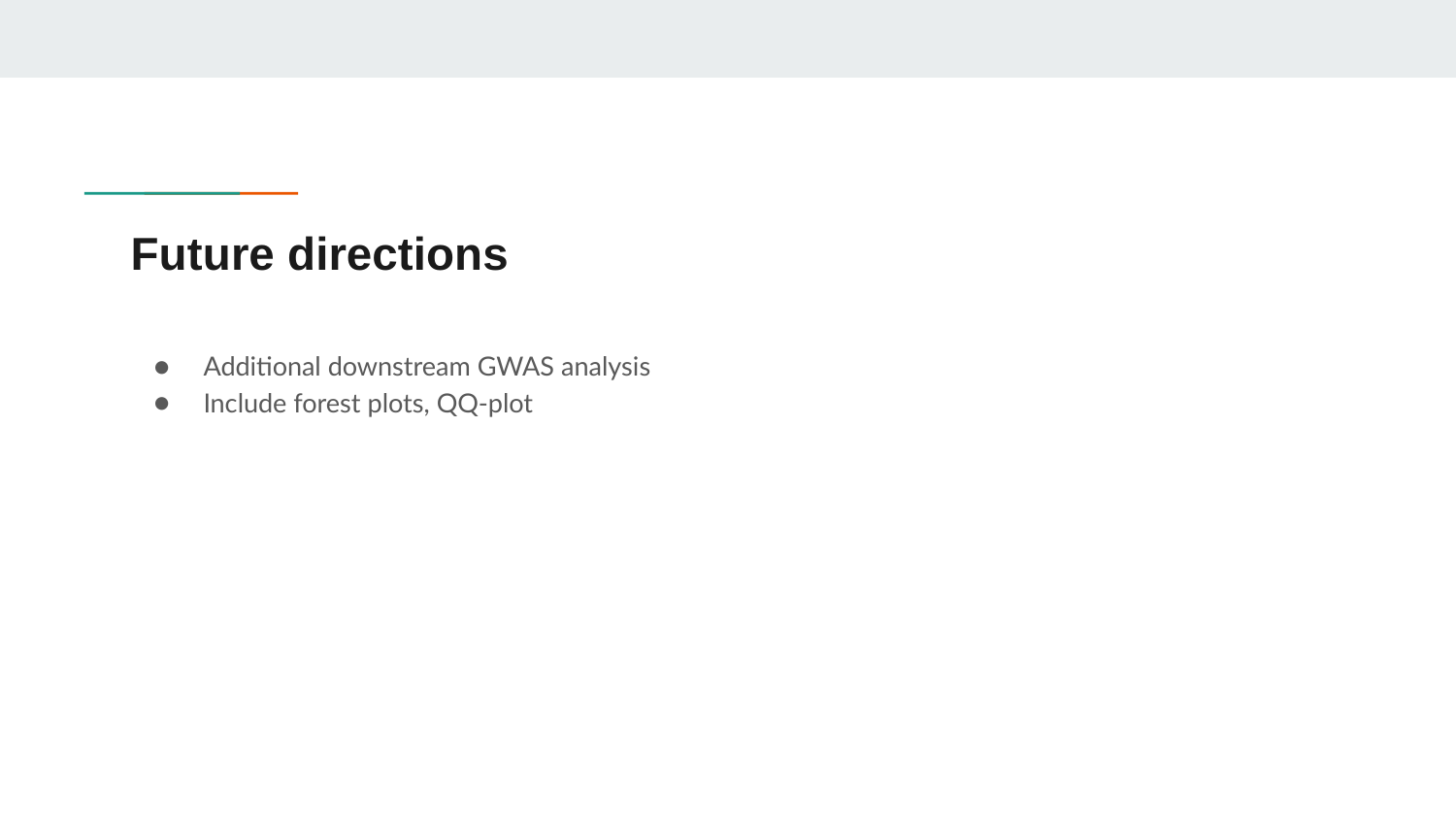

# Future directions
Additional downstream GWAS analysis
Include forest plots, QQ-plot